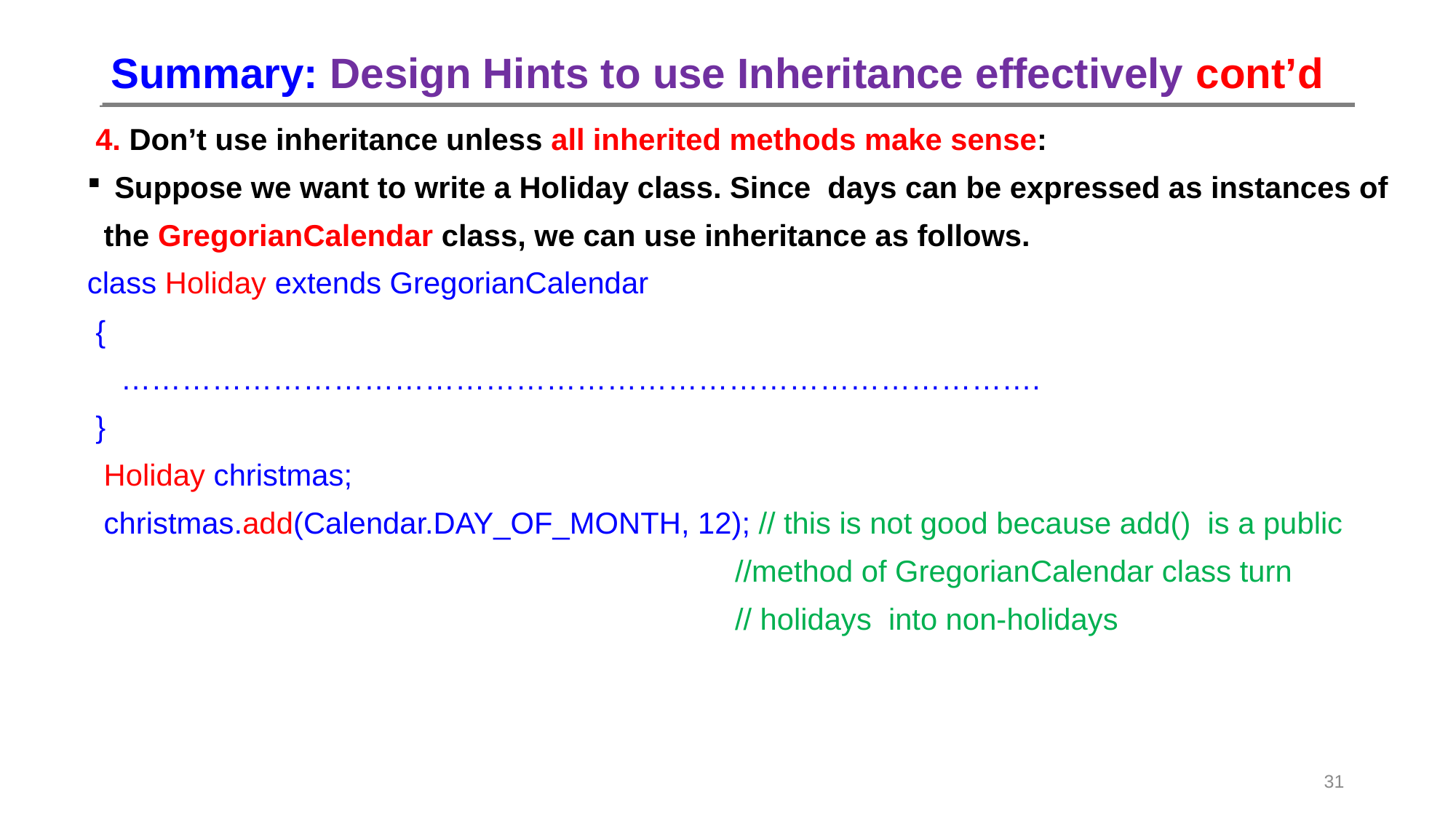

# Summary: Design Hints to use Inheritance effectively cont’d
 4. Don’t use inheritance unless all inherited methods make sense:
Suppose we want to write a Holiday class. Since  days can be expressed as instances of
  the GregorianCalendar class, we can use inheritance as follows.
class Holiday extends GregorianCalendar
 {
    ……………………………………………………………………………….
 }
  Holiday christmas;
  christmas.add(Calendar.DAY_OF_MONTH, 12); // this is not good because add()  is a public
//method of GregorianCalendar class turn
// holidays  into non-holidays

31